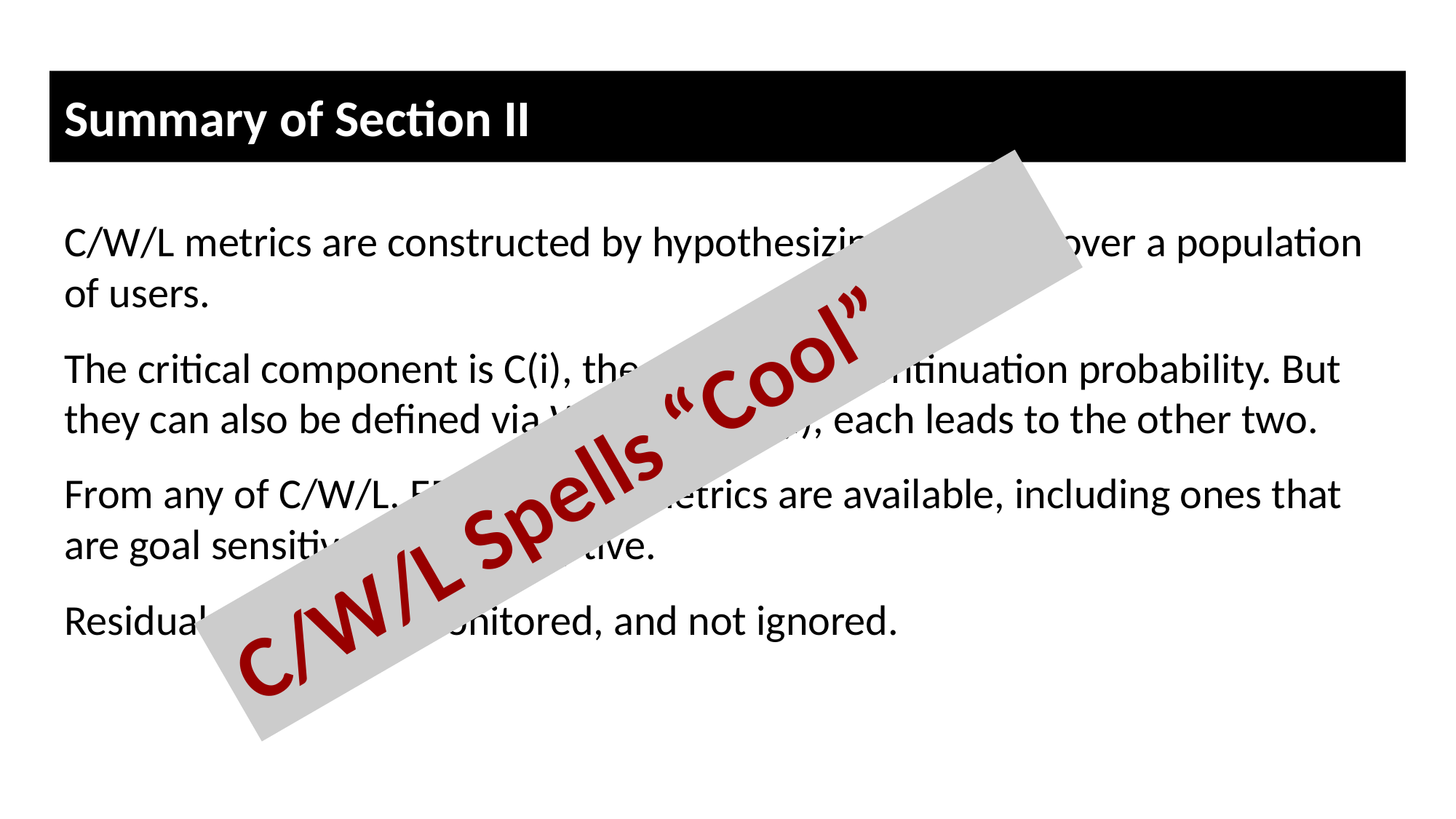

# Summary of Section II
C/W/L metrics are constructed by hypothesizing behavior over a population of users.
The critical component is C(i), the conditional continuation probability. But they can also be defined via W(i) and/or L(i), each leads to the other two.
From any of C/W/L, ERG and ETG metrics are available, including ones that are goal sensitive and/or adaptive.
Residuals should be monitored, and not ignored.

C/W/L Spells “Cool”